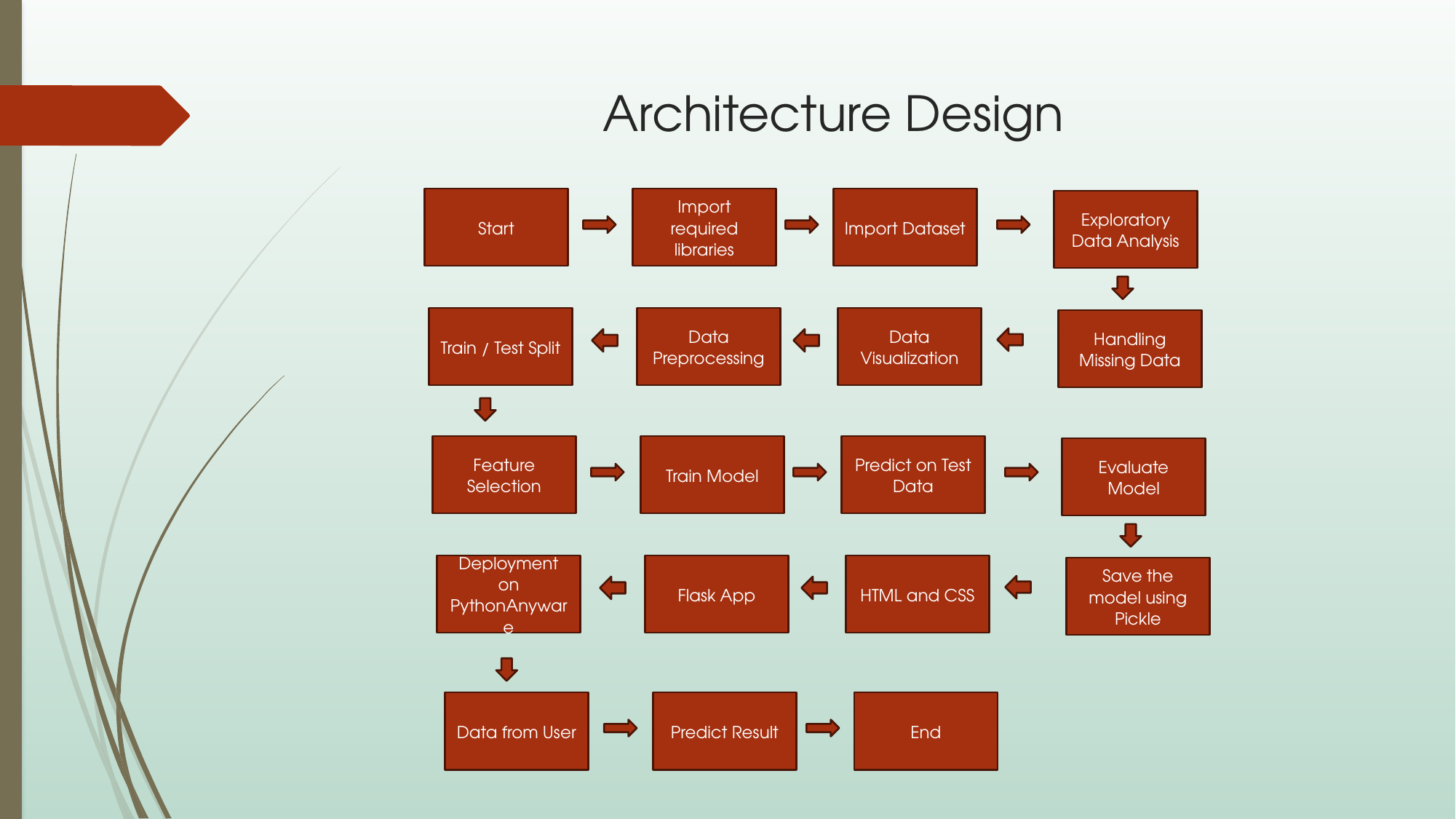

# Architecture Design
Start
Import required libraries
Import Dataset
Exploratory Data Analysis

Train / Test Split
Data Preprocessing
Data Visualization
Handling Missing Data

Feature Selection
Train Model
Predict on Test Data
Evaluate Model

Deployment on PythonAnyware
Flask App
HTML and CSS
Save the model using Pickle

Data from User
Predict Result
End